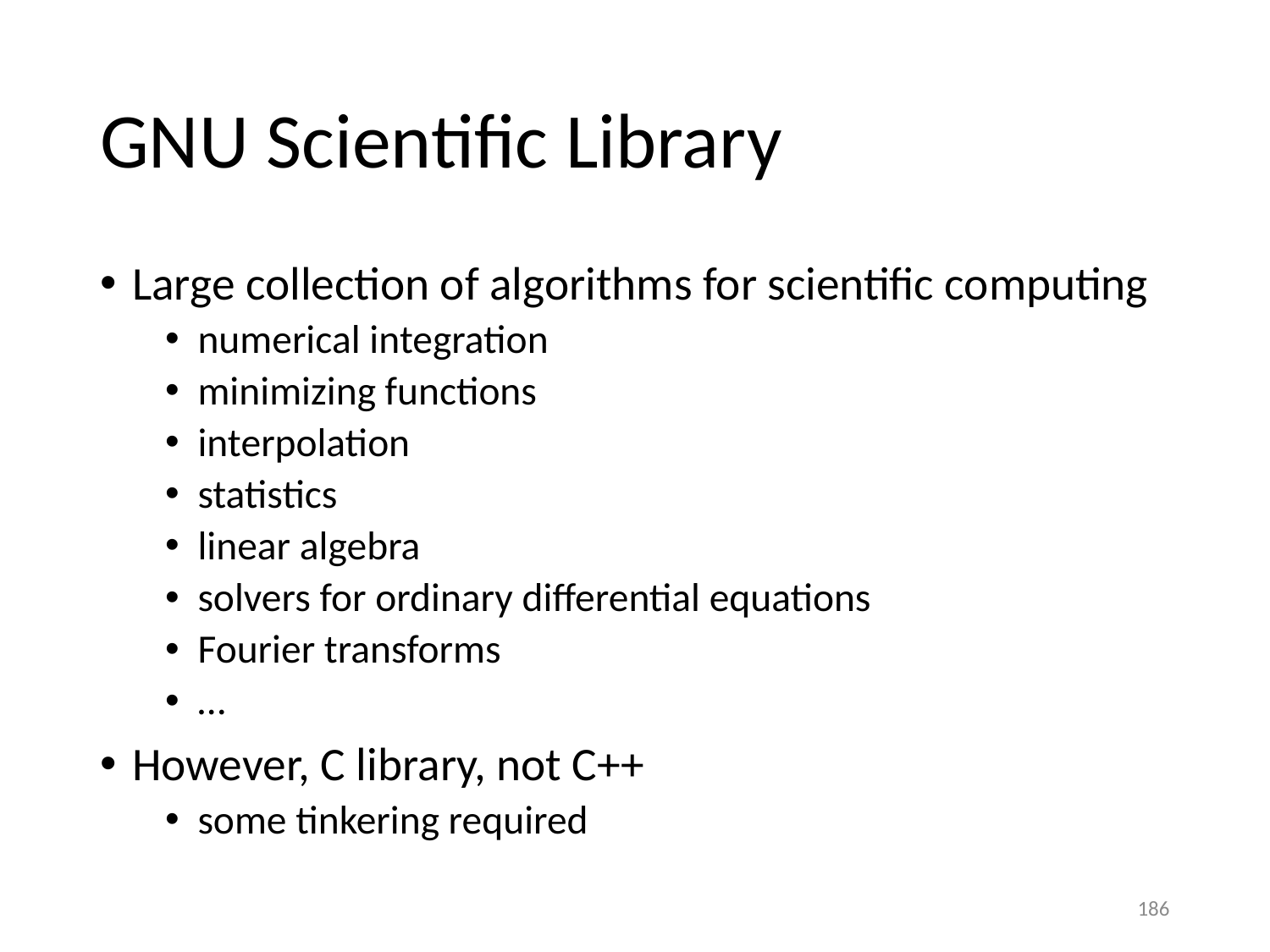

# GNU Scientific Library
Large collection of algorithms for scientific computing
numerical integration
minimizing functions
interpolation
statistics
linear algebra
solvers for ordinary differential equations
Fourier transforms
…
However, C library, not C++
some tinkering required
186